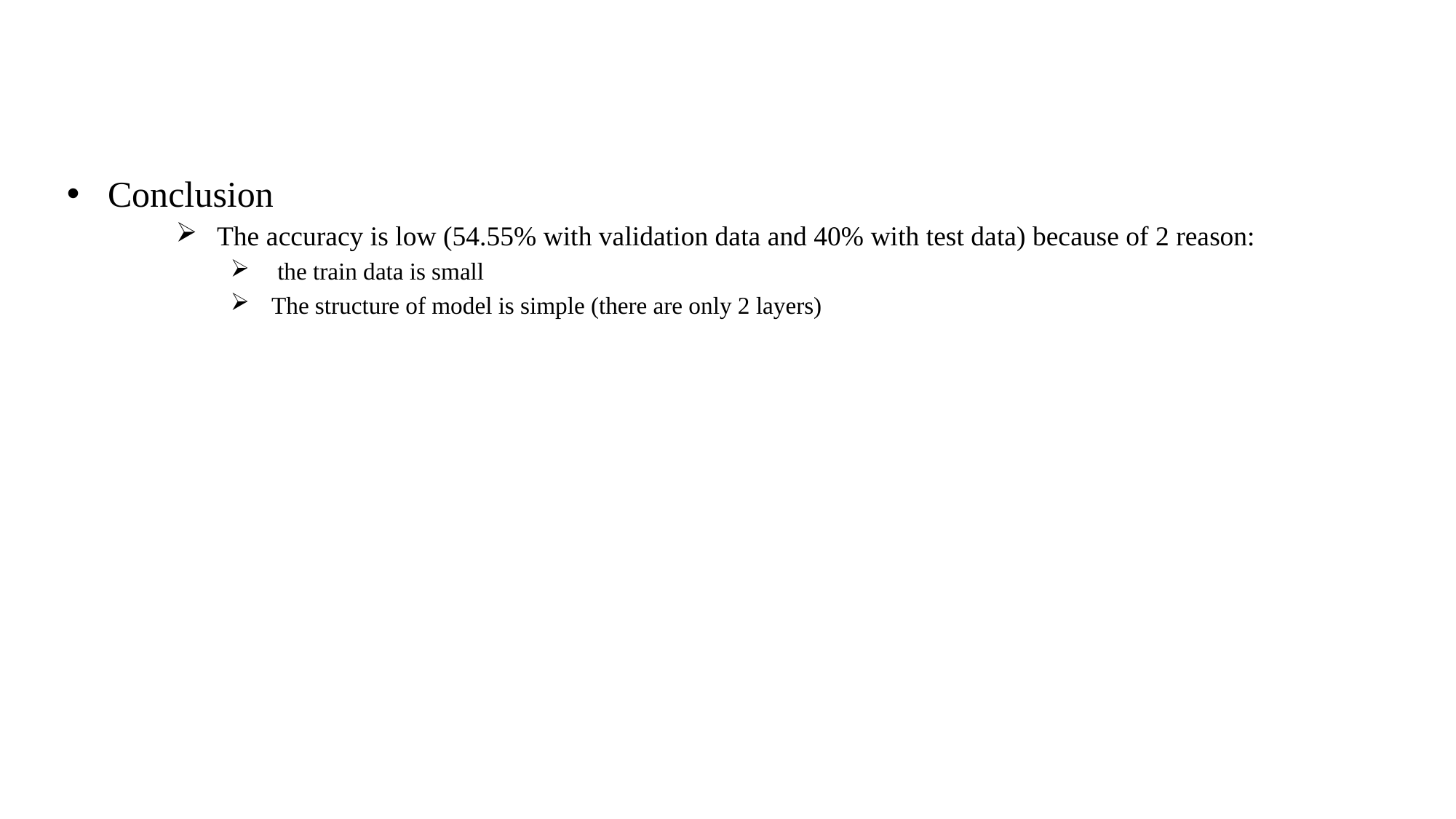

Conclusion
The accuracy is low (54.55% with validation data and 40% with test data) because of 2 reason:
 the train data is small
The structure of model is simple (there are only 2 layers)